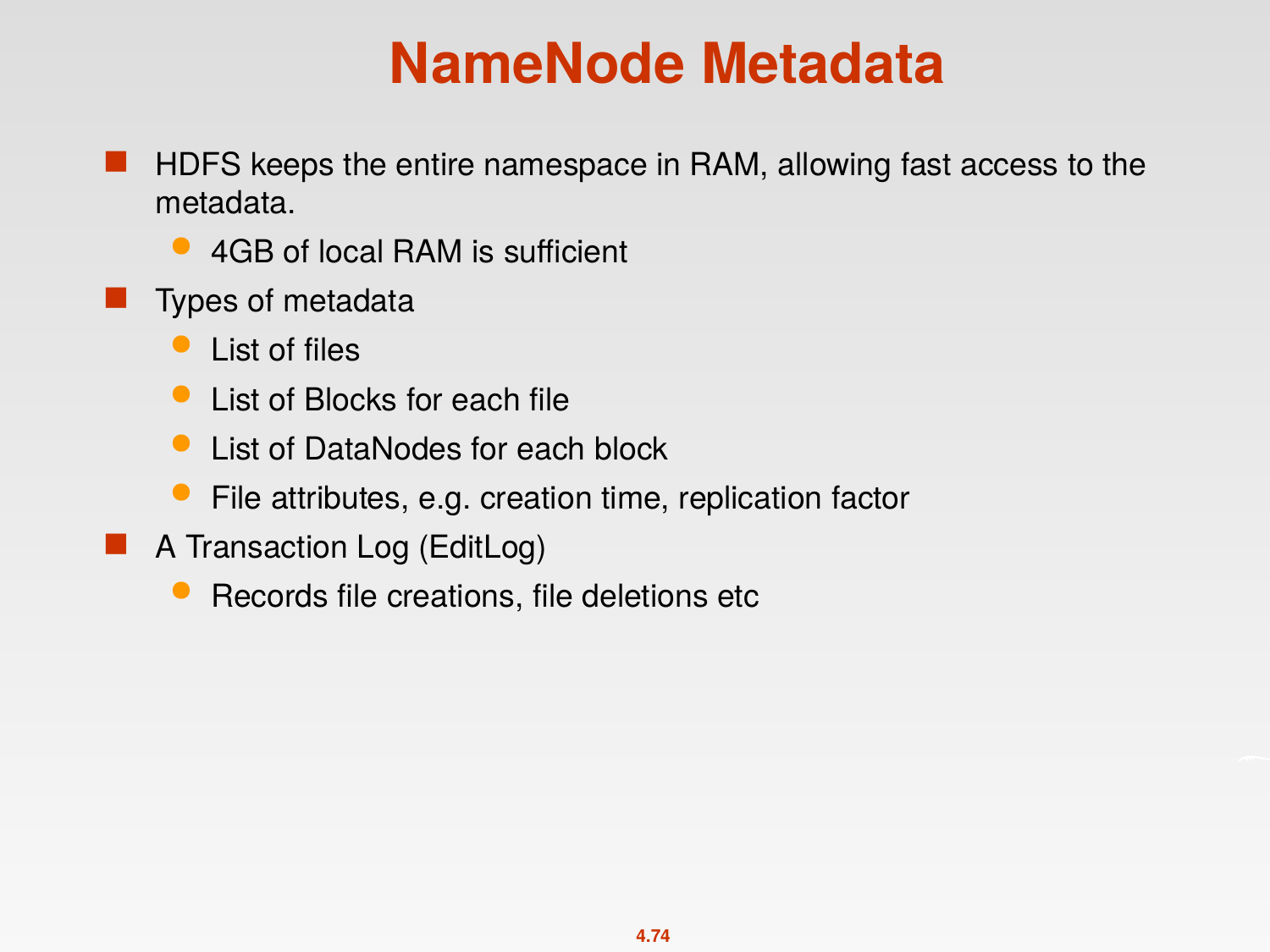

# NameNode Metadata
HDFS keeps the entire namespace in RAM, allowing fast access to the metadata.
4GB of local RAM is sufficient
Types of metadata
List of files
List of Blocks for each file
List of DataNodes for each block
File attributes, e.g. creation time, replication factor
A Transaction Log (EditLog)
Records file creations, file deletions etc